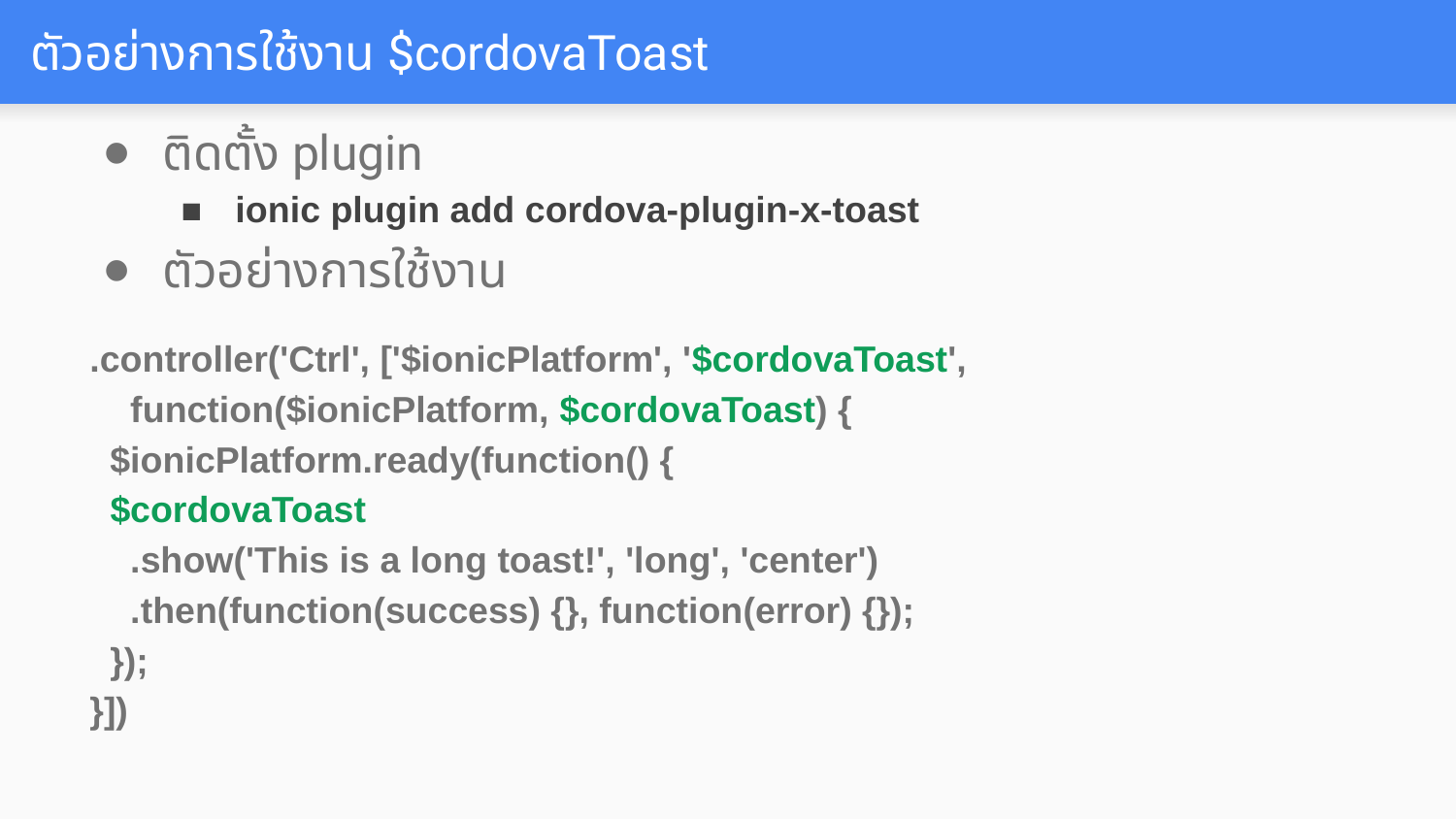

# ตัวอย่างการใช้งาน $cordovaToast
ติดตั้ง plugin
ionic plugin add cordova-plugin-x-toast
ตัวอย่างการใช้งาน
.controller('Ctrl', ['$ionicPlatform', '$cordovaToast',
    function($ionicPlatform, $cordovaToast) {
  $ionicPlatform.ready(function() {
  $cordovaToast
    .show('This is a long toast!', 'long', 'center')
    .then(function(success) {}, function(error) {});
  });
}])